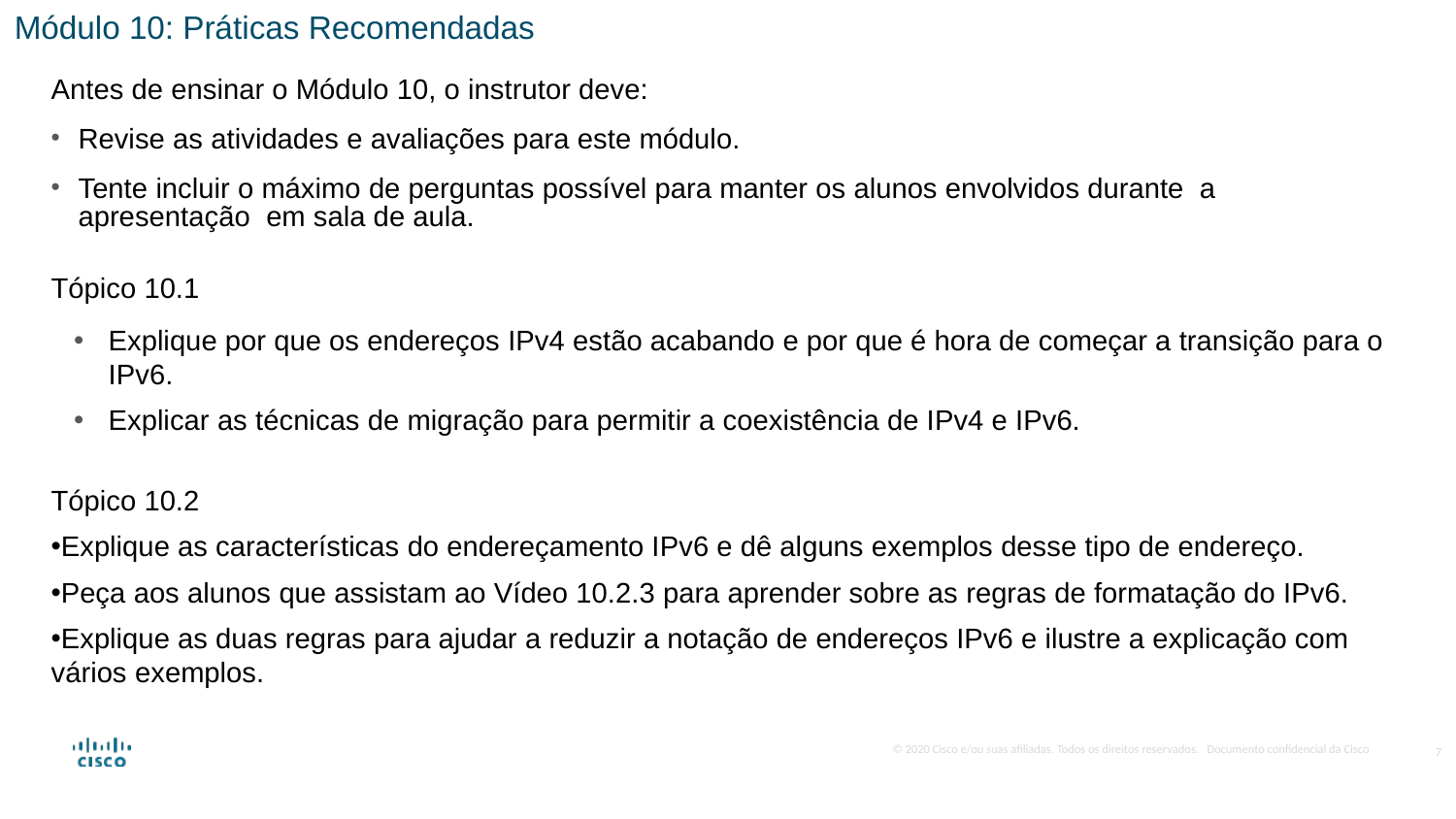

Módulo 10: Práticas Recomendadas
Antes de ensinar o Módulo 10, o instrutor deve:
Revise as atividades e avaliações para este módulo.
Tente incluir o máximo de perguntas possível para manter os alunos envolvidos durante  a  apresentação  em sala de aula.
Tópico 10.1
Explique por que os endereços IPv4 estão acabando e por que é hora de começar a transição para o IPv6.
Explicar as técnicas de migração para permitir a coexistência de IPv4 e IPv6.
Tópico 10.2
Explique as características do endereçamento IPv6 e dê alguns exemplos desse tipo de endereço.
Peça aos alunos que assistam ao Vídeo 10.2.3 para aprender sobre as regras de formatação do IPv6.
Explique as duas regras para ajudar a reduzir a notação de endereços IPv6 e ilustre a explicação com vários exemplos.

7